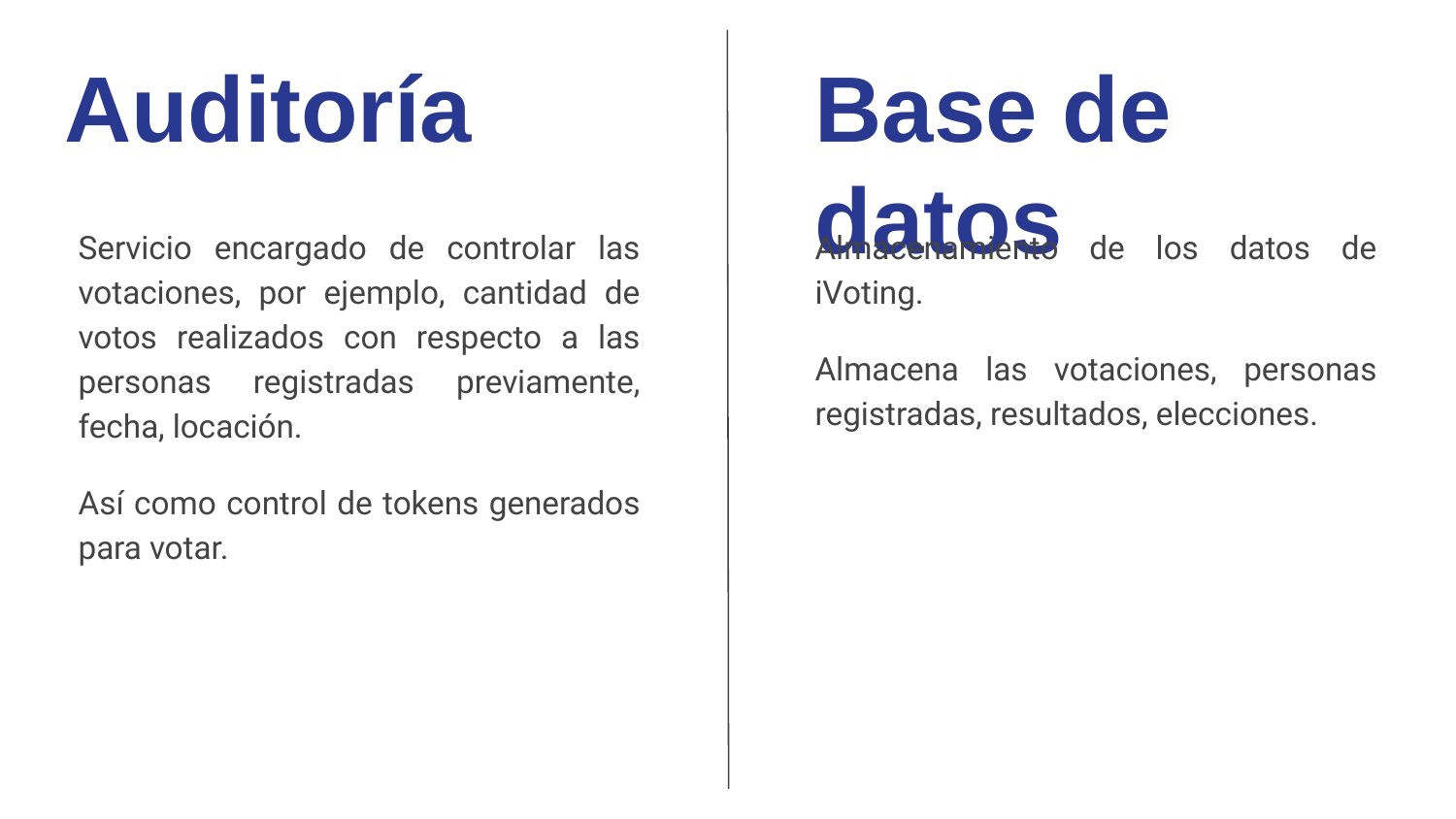

# Auditoría

Base de datos

Servicio encargado de controlar las votaciones, por ejemplo, cantidad de votos realizados con respecto a las personas registradas previamente, fecha, locación.
Así como control de tokens generados para votar.
Almacenamiento de los datos de iVoting.
Almacena las votaciones, personas registradas, resultados, elecciones.